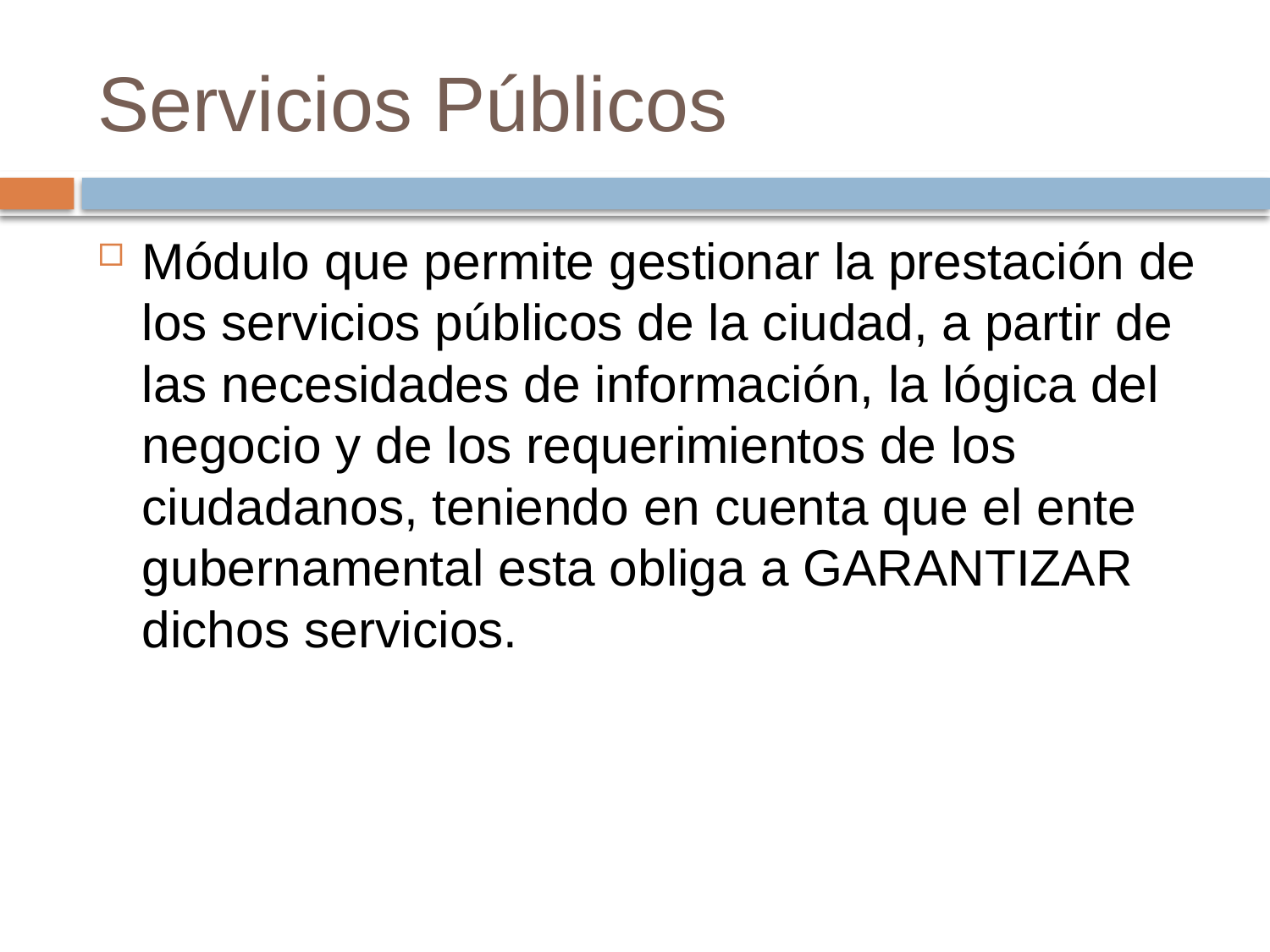

# Servicios Públicos
Módulo que permite gestionar la prestación de los servicios públicos de la ciudad, a partir de las necesidades de información, la lógica del negocio y de los requerimientos de los ciudadanos, teniendo en cuenta que el ente gubernamental esta obliga a GARANTIZAR dichos servicios.